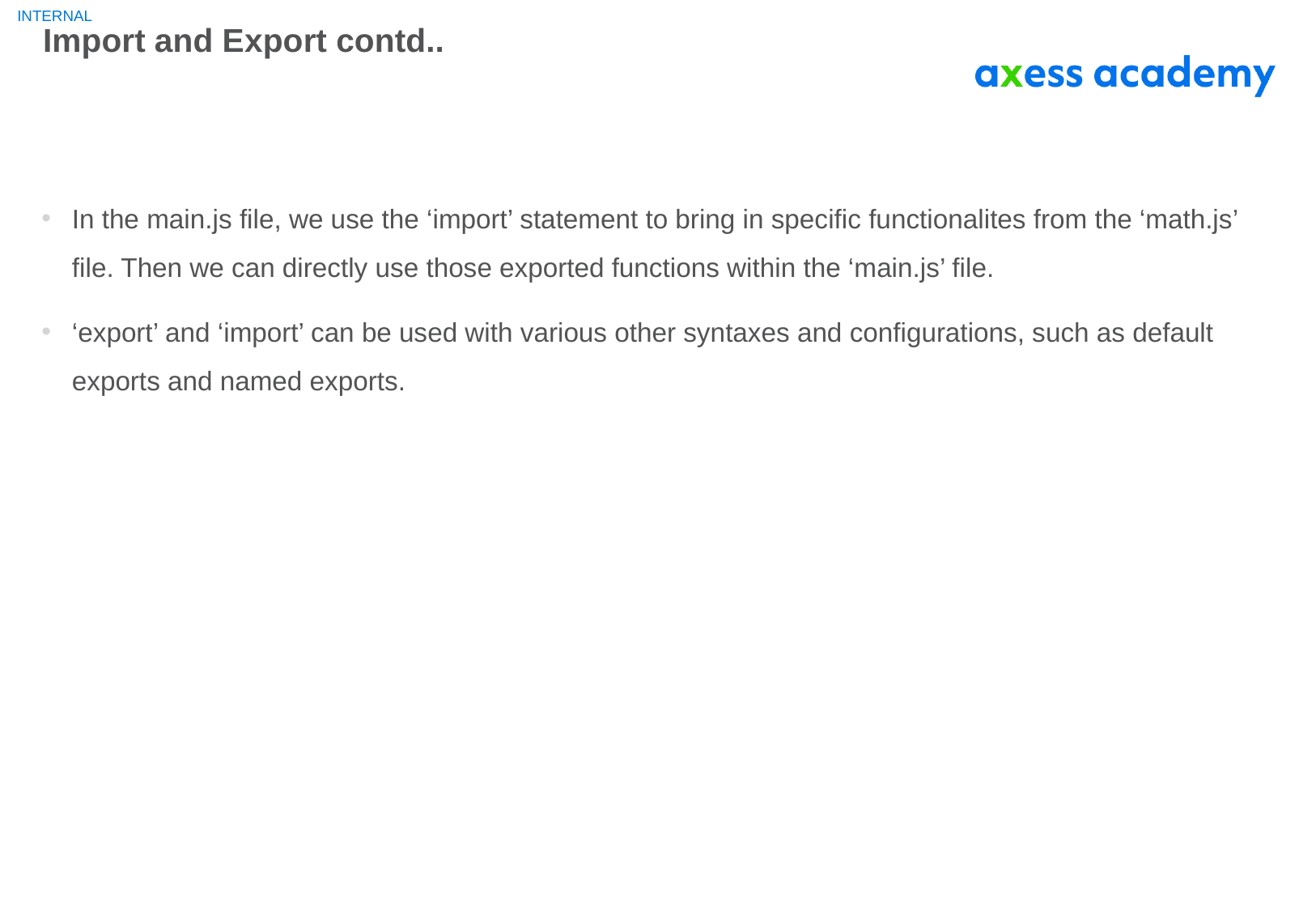

# Import and Export contd..
In the main.js file, we use the ‘import’ statement to bring in specific functionalites from the ‘math.js’ file. Then we can directly use those exported functions within the ‘main.js’ file.
‘export’ and ‘import’ can be used with various other syntaxes and configurations, such as default exports and named exports.